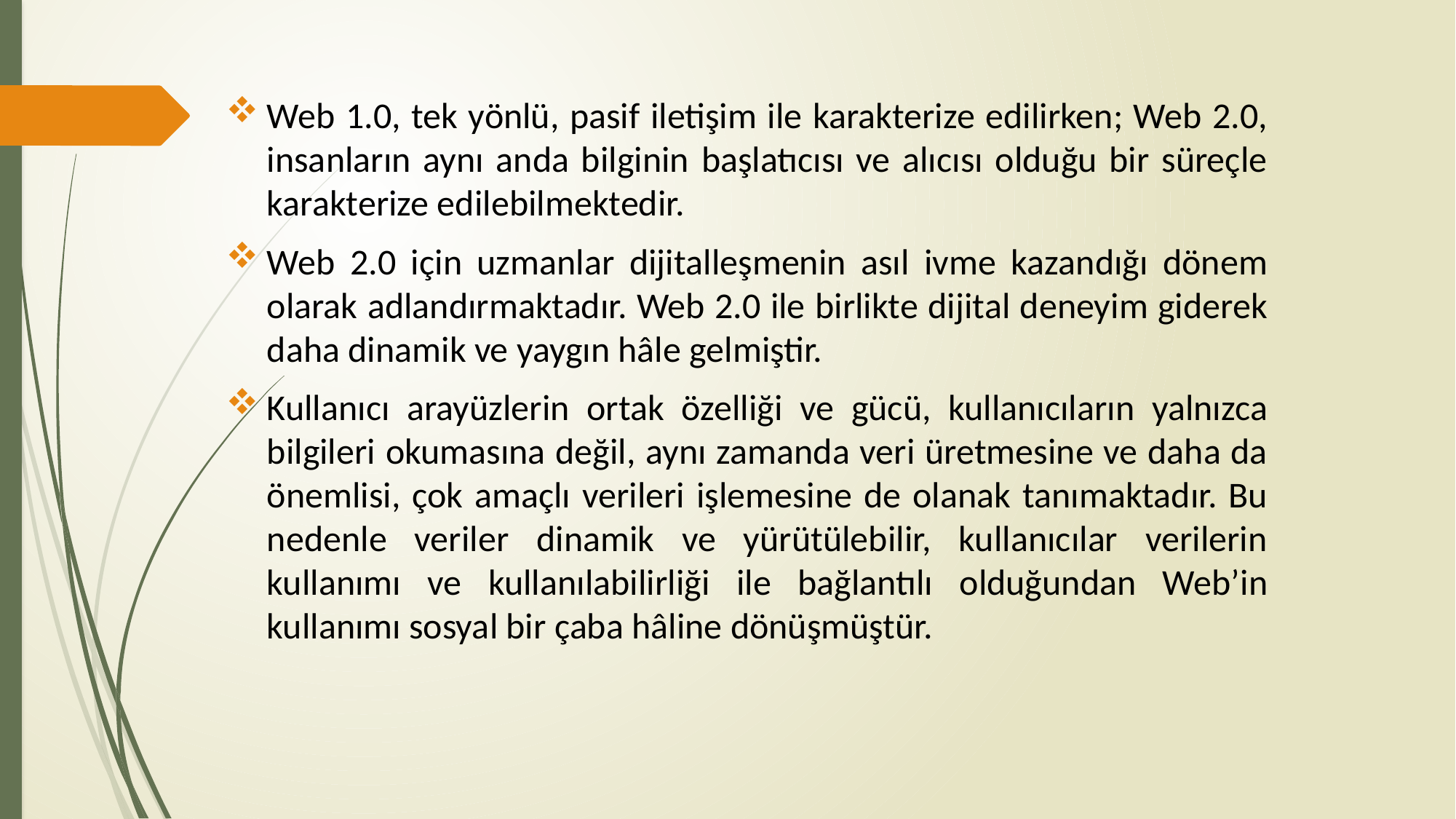

Web 1.0, tek yönlü, pasif iletişim ile karakterize edilirken; Web 2.0, insanların aynı anda bilginin başlatıcısı ve alıcısı olduğu bir süreçle karakterize edilebilmektedir.
Web 2.0 için uzmanlar dijitalleşmenin asıl ivme kazandığı dönem olarak adlandırmaktadır. Web 2.0 ile birlikte dijital deneyim giderek daha dinamik ve yaygın hâle gelmiştir.
Kullanıcı arayüzlerin ortak özelliği ve gücü, kullanıcıların yalnızca bilgileri okumasına değil, aynı zamanda veri üretmesine ve daha da önemlisi, çok amaçlı verileri işlemesine de olanak tanımaktadır. Bu nedenle veriler dinamik ve yürütülebilir, kullanıcılar verilerin kullanımı ve kullanılabilirliği ile bağlantılı olduğundan Web’in kullanımı sosyal bir çaba hâline dönüşmüştür.